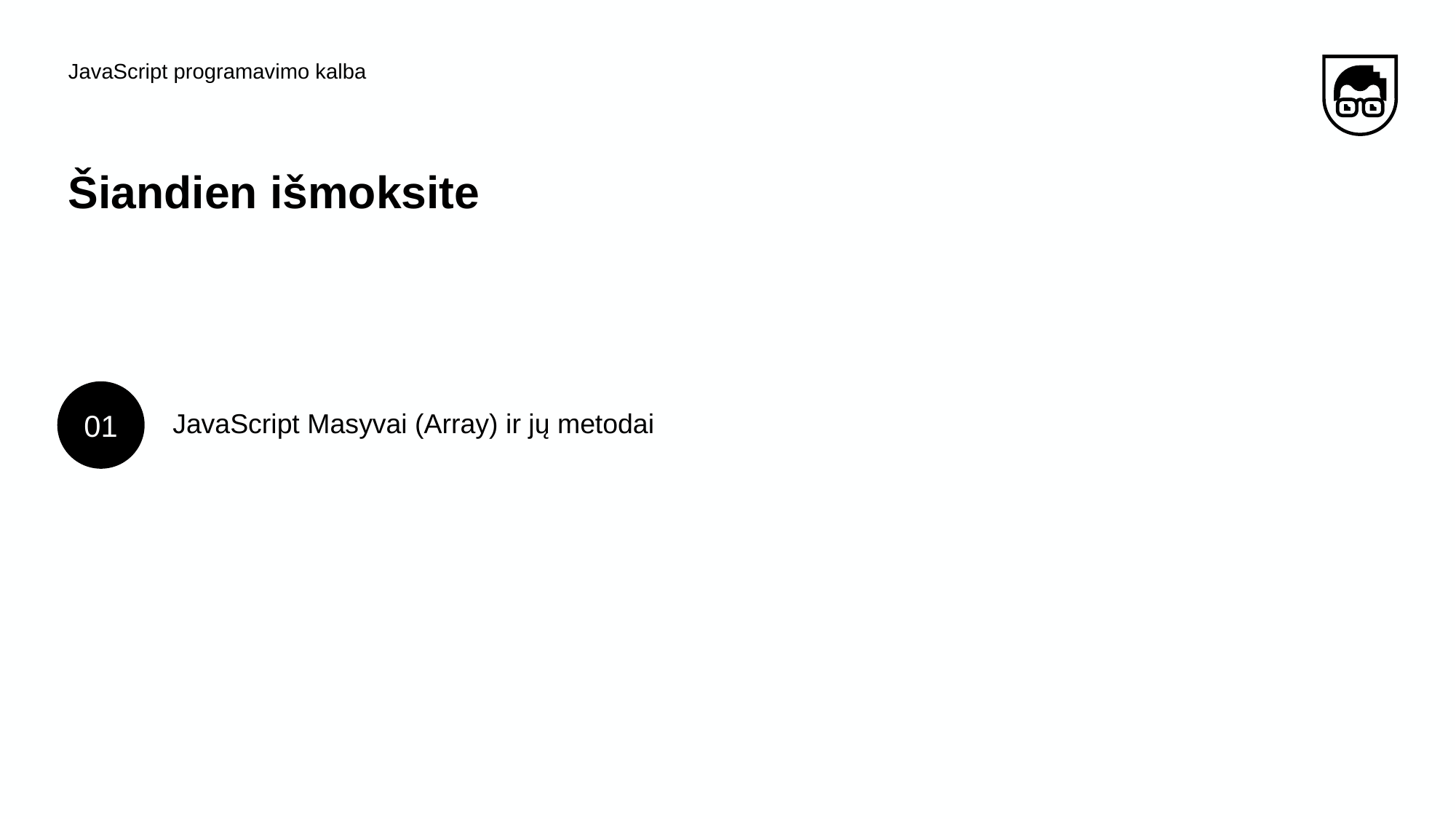

JavaScript programavimo kalba
# Šiandien išmoksite
01
JavaScript​ ​Masyvai​ (Array) ​ir​ ​jų​ ​metodai